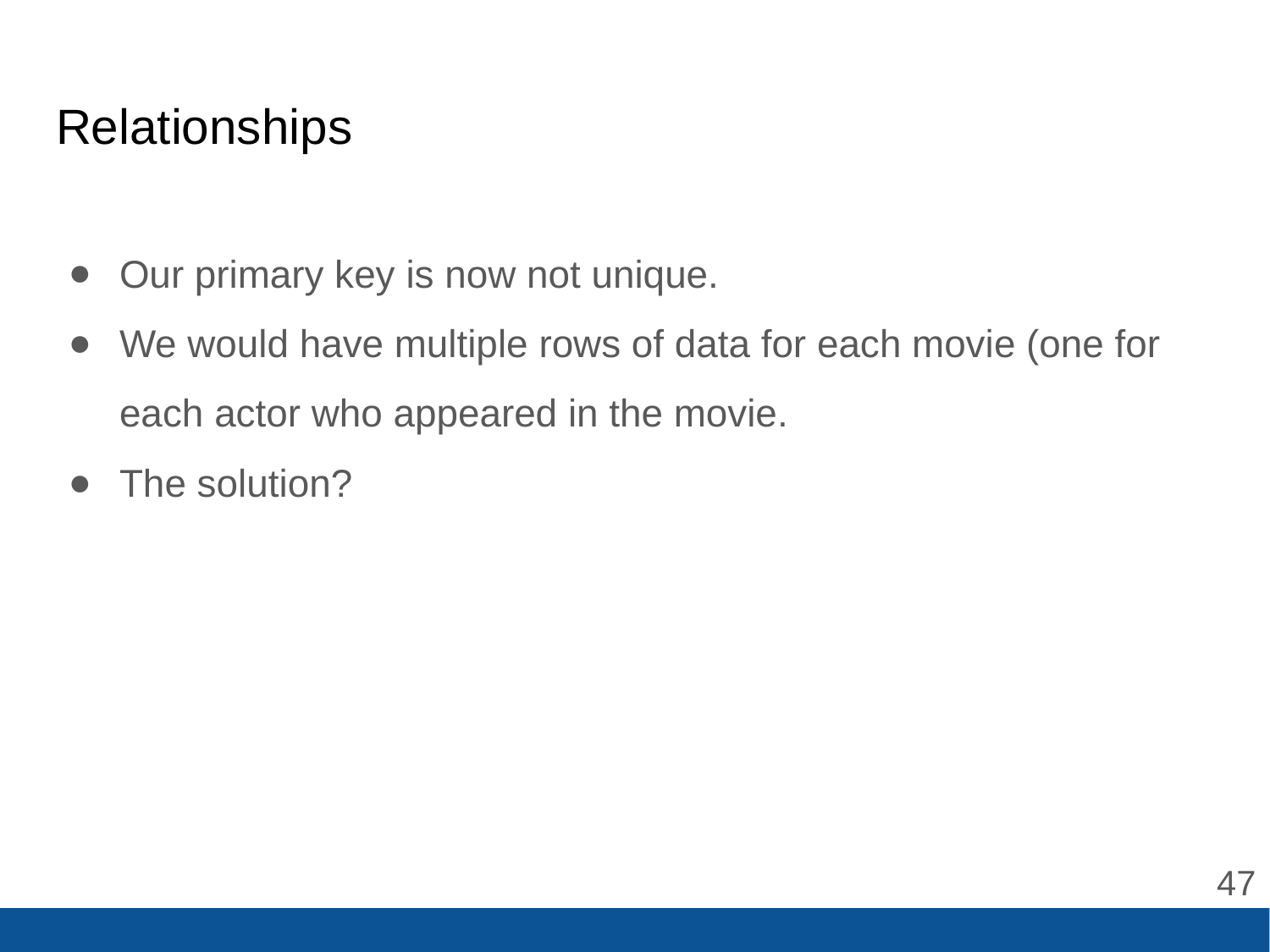

# Relationships

Our primary key is now not unique.
We would have multiple rows of data for each movie (one for each actor who appeared in the movie.
The solution?
47